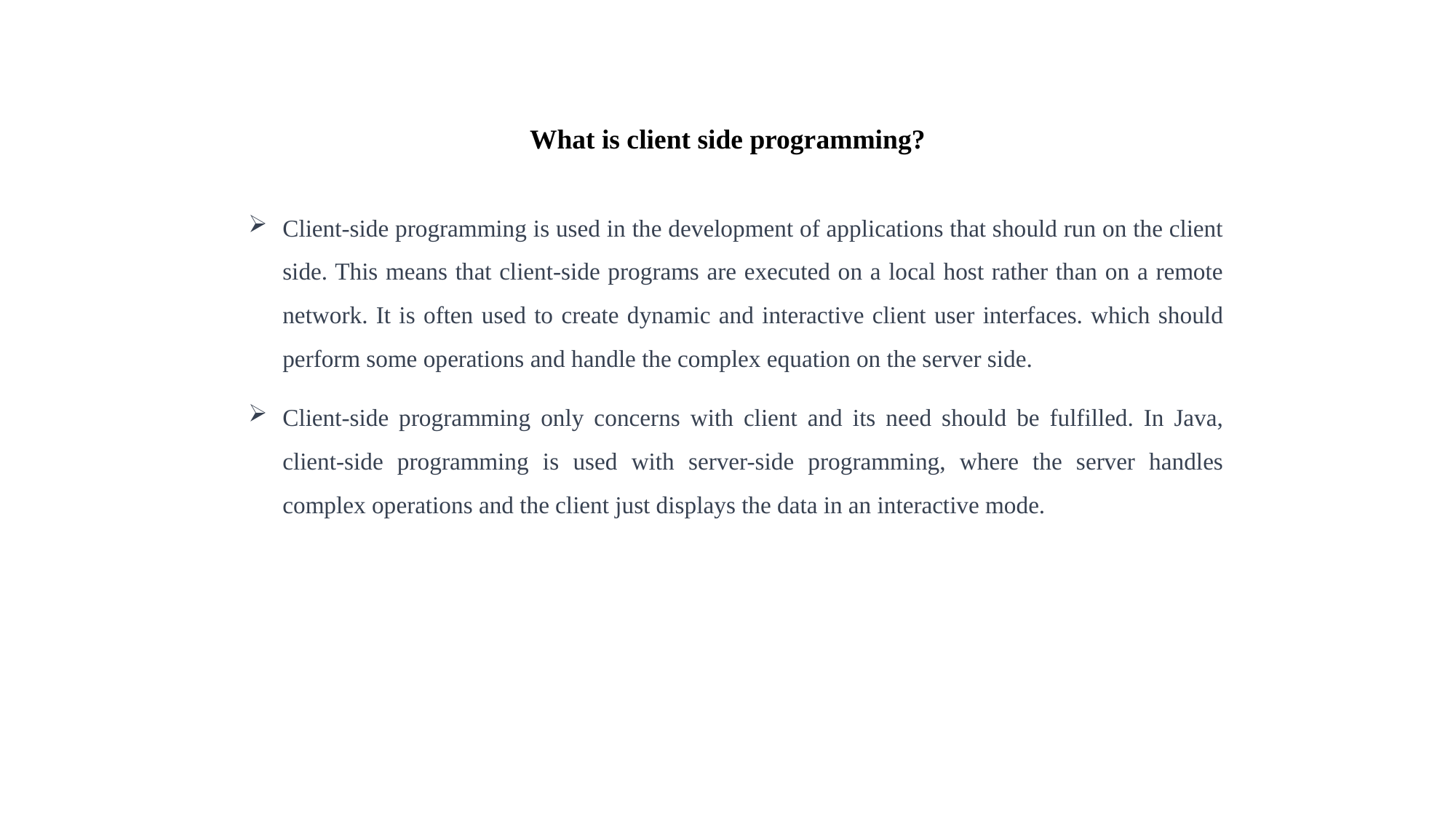

# What is client side programming?
Client-side programming is used in the development of applications that should run on the client side. This means that client-side programs are executed on a local host rather than on a remote network. It is often used to create dynamic and interactive client user interfaces. which should perform some operations and handle the complex equation on the server side.
Client-side programming only concerns with client and its need should be fulfilled. In Java, client-side programming is used with server-side programming, where the server handles complex operations and the client just displays the data in an interactive mode.